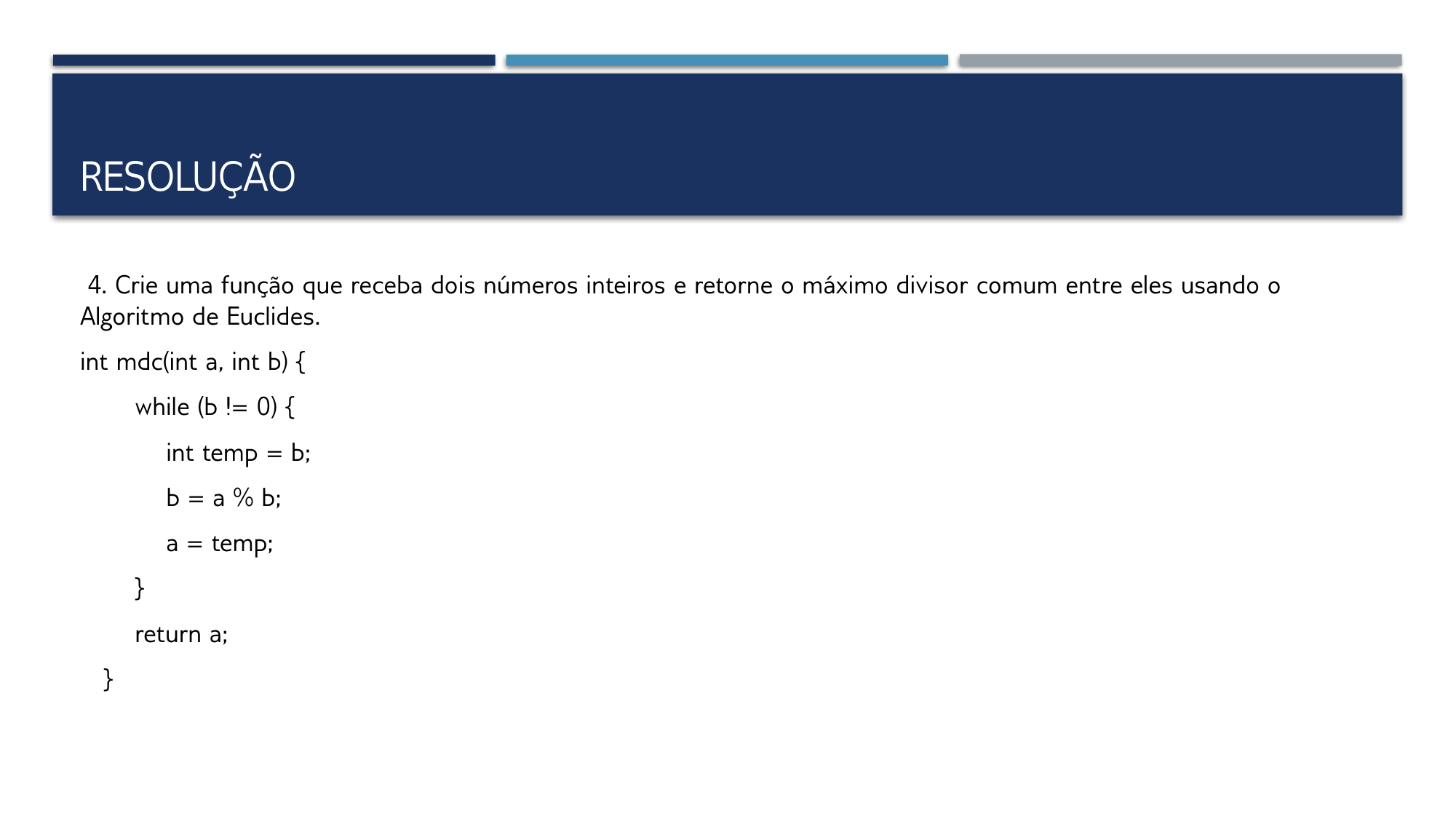

# Resolução
 4. Crie uma função que receba dois números inteiros e retorne o máximo divisor comum entre eles usando o Algoritmo de Euclides.
int mdc(int a, int b) {
       while (b != 0) {
           int temp = b;
           b = a % b;
           a = temp;
       }
       return a;
   }